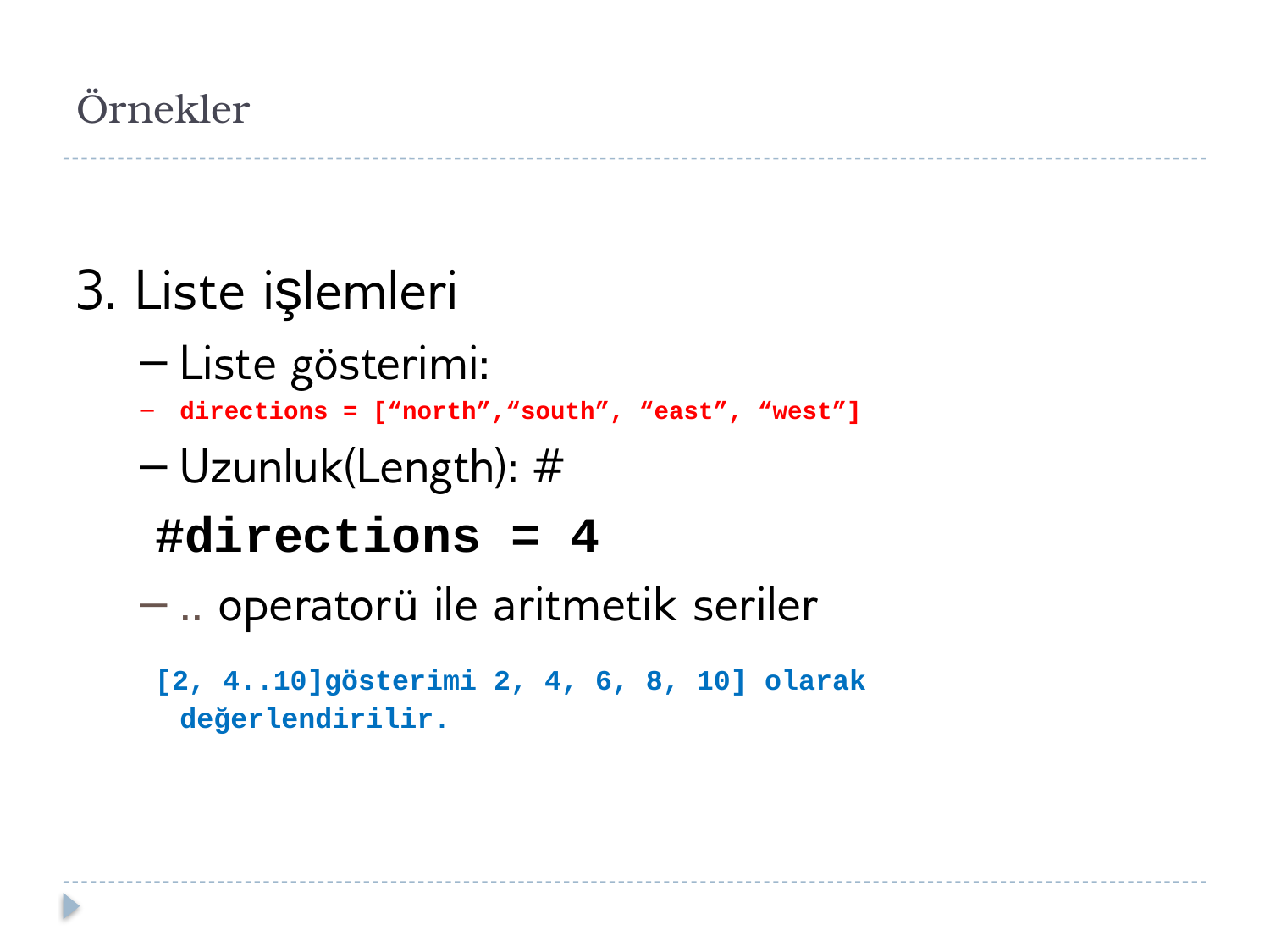

# Örnekler
3. Liste işlemleri
Liste gösterimi:
directions = [“north”,“south”, “east”, “west”]
Uzunluk(Length): #
 #directions = 4
.. operatorü ile aritmetik seriler
 [2, 4..10]gösterimi 2, 4, 6, 8, 10] olarak değerlendirilir.